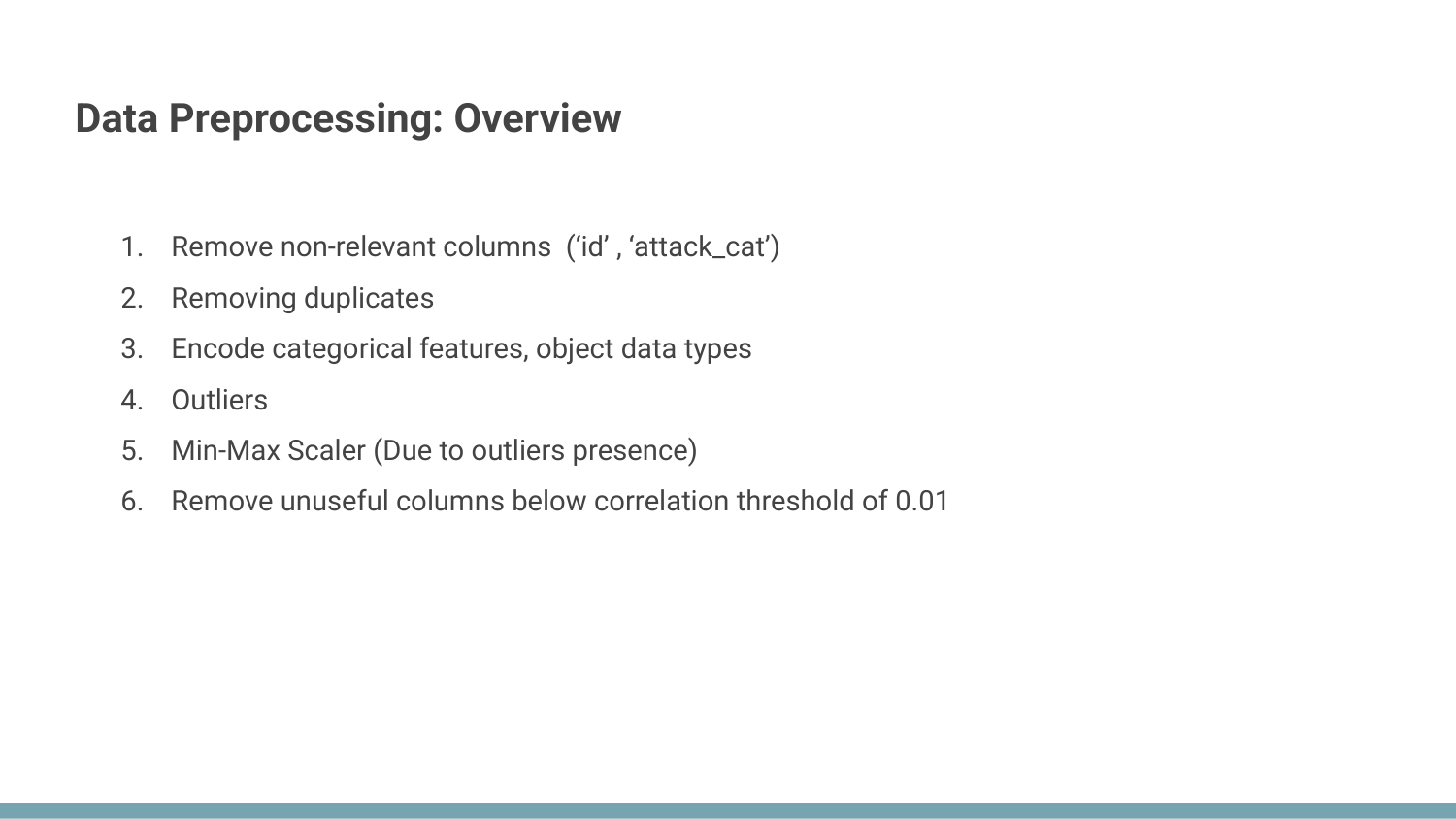

# Data Preprocessing: Overview
Remove non-relevant columns  (‘id’ , ‘attack_cat’)
Removing duplicates
Encode categorical features, object data types
Outliers
Min-Max Scaler (Due to outliers presence)
Remove unuseful columns below correlation threshold of 0.01